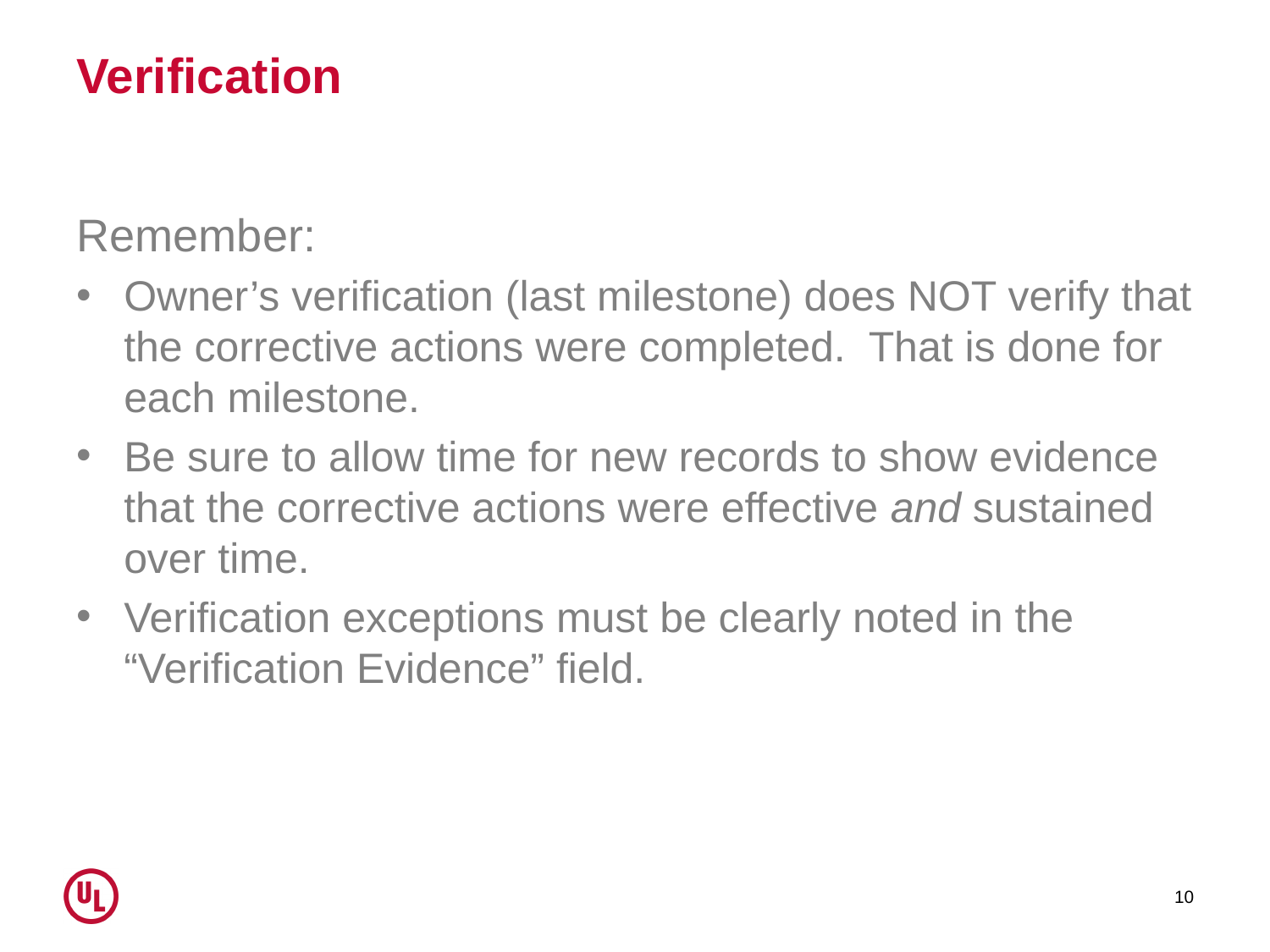

# Verification
Remember:
Owner’s verification (last milestone) does NOT verify that the corrective actions were completed.  That is done for each milestone.
Be sure to allow time for new records to show evidence that the corrective actions were effective and sustained over time.
Verification exceptions must be clearly noted in the “Verification Evidence” field.
10